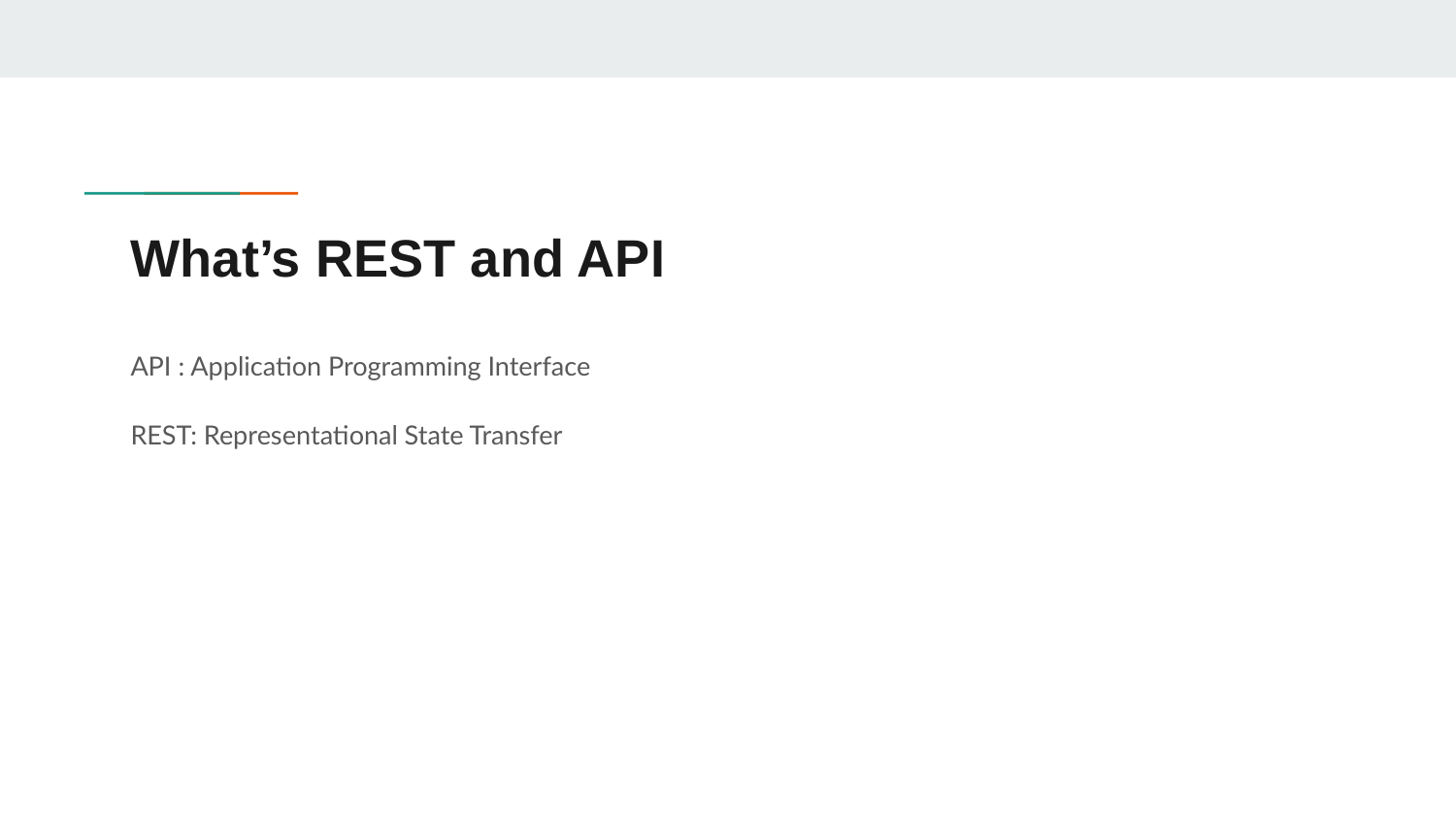

# What’s REST and API
API : Application Programming Interface
REST: Representational State Transfer